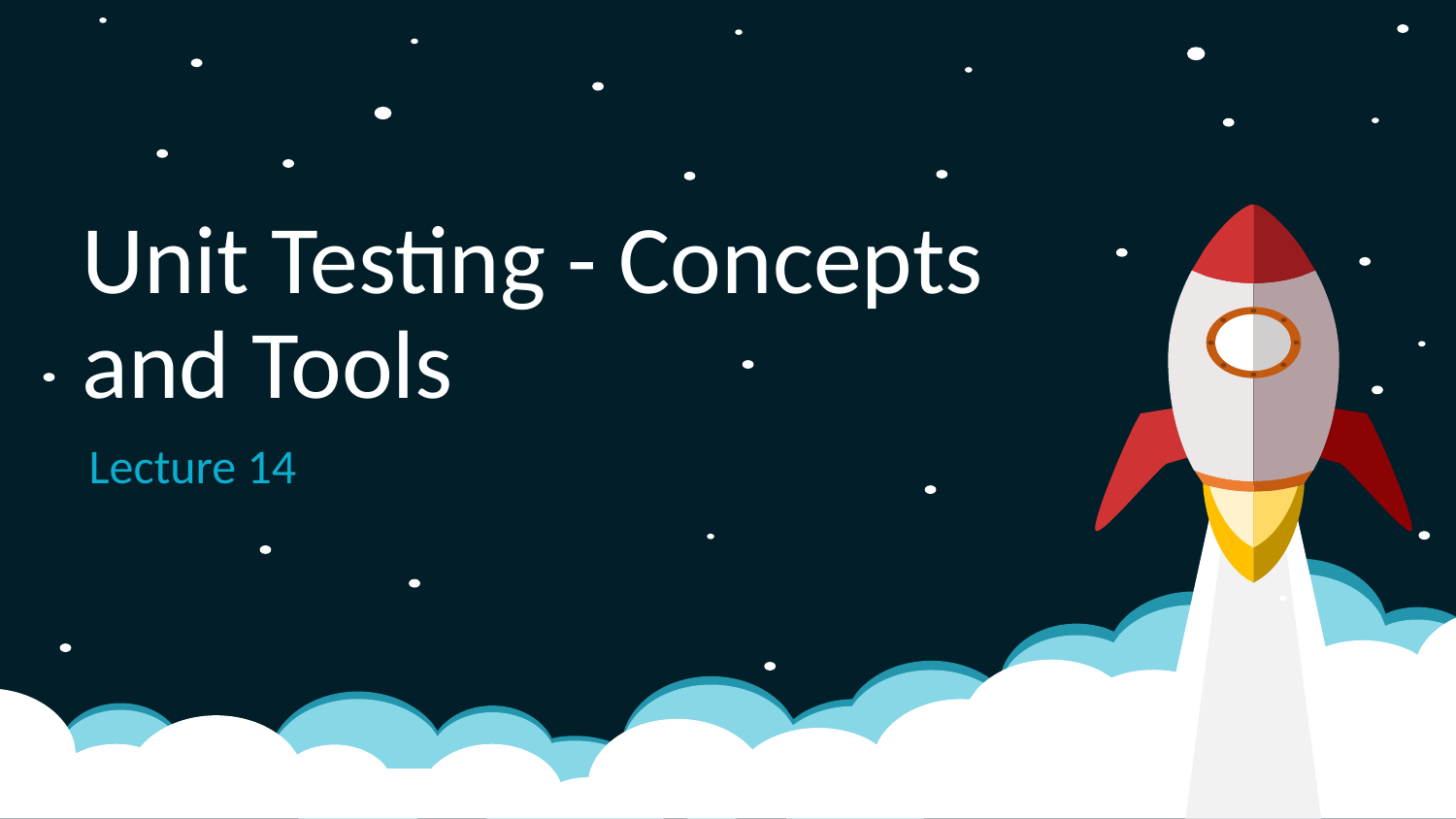

# Unit Testing - Concepts and Tools
Lecture 14